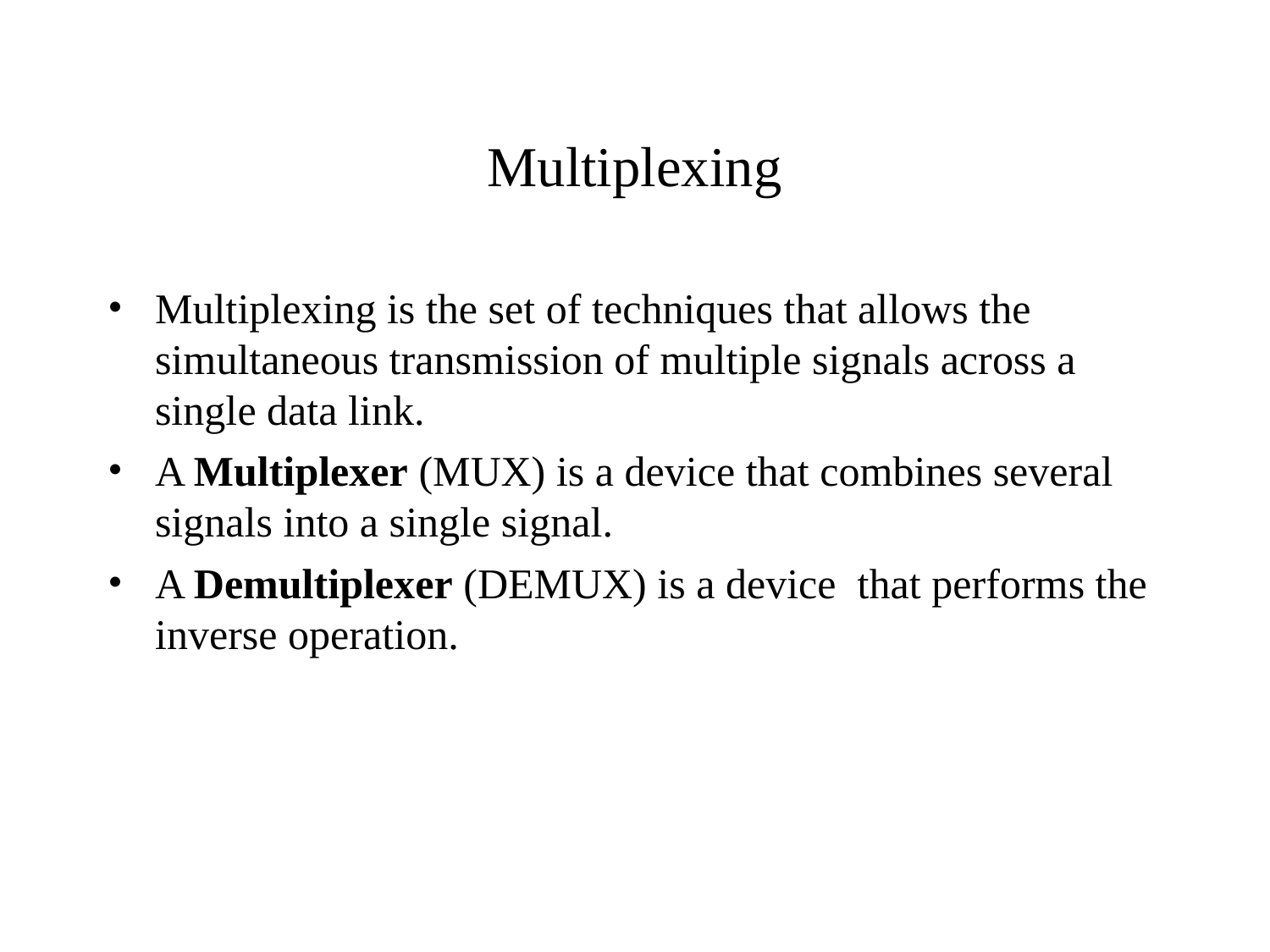

Multiplexing
Multiplexing is the set of techniques that allows the simultaneous transmission of multiple signals across a single data link.
A Multiplexer (MUX) is a device that combines several signals into a single signal.
A Demultiplexer (DEMUX) is a device  that performs the inverse operation.